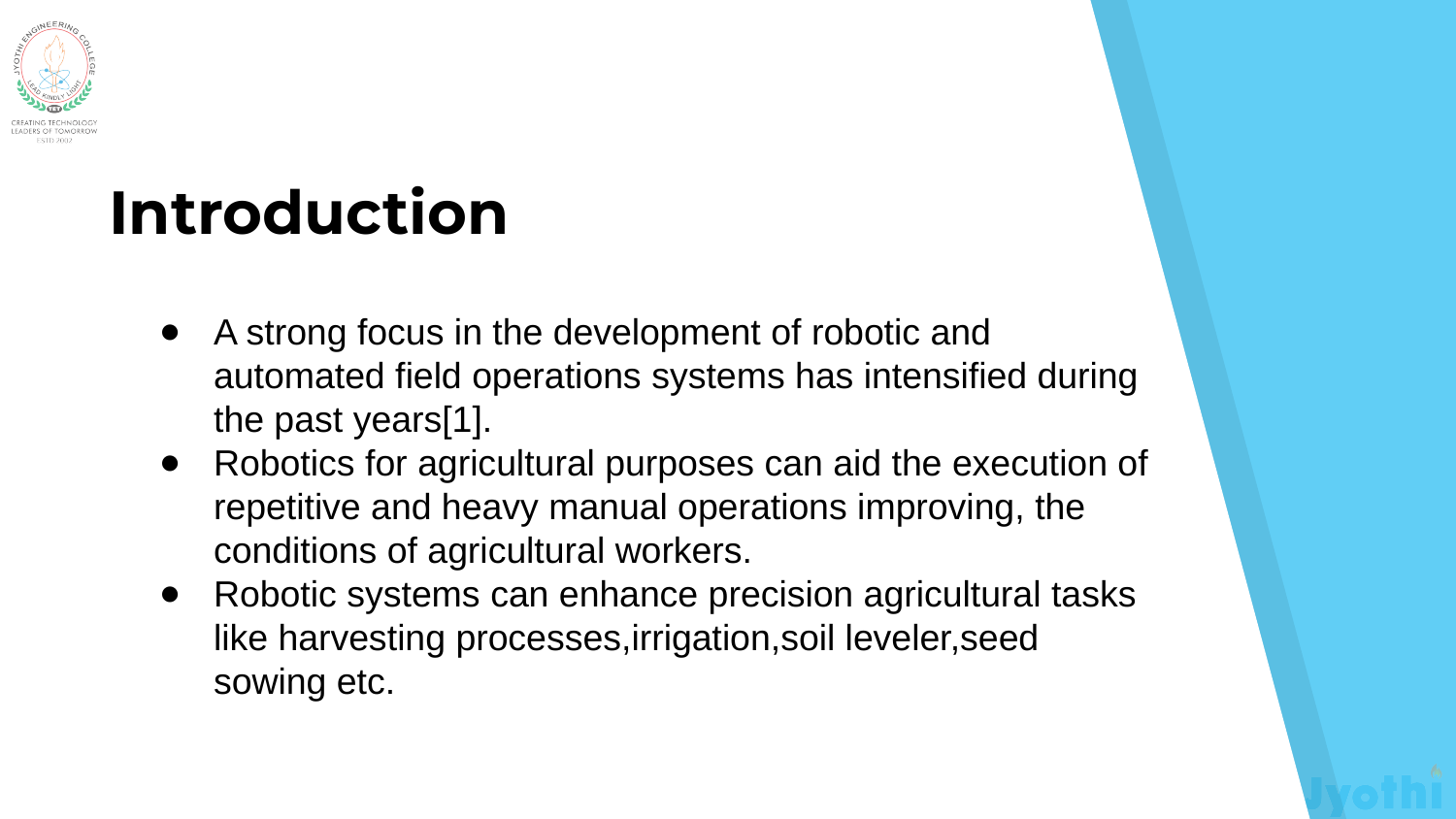

Introduction
A strong focus in the development of robotic and automated field operations systems has intensified during the past years[1].
Robotics for agricultural purposes can aid the execution of repetitive and heavy manual operations improving, the conditions of agricultural workers.
Robotic systems can enhance precision agricultural tasks like harvesting processes,irrigation,soil leveler,seed sowing etc.